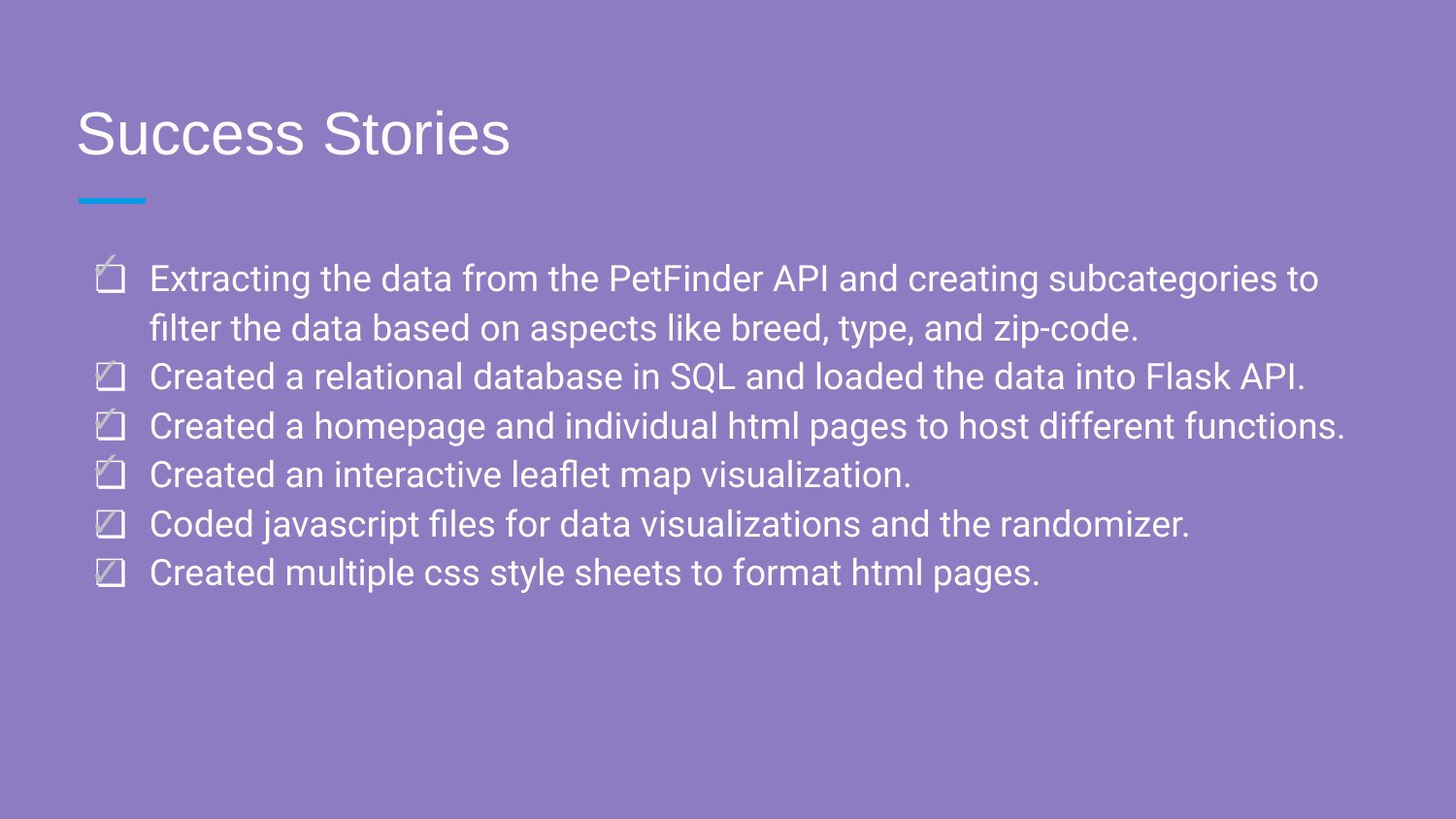

# Success Stories
✓
Extracting the data from the PetFinder API and creating subcategories to filter the data based on aspects like breed, type, and zip-code.
Created a relational database in SQL and loaded the data into Flask API.
Created a homepage and individual html pages to host different functions.
Created an interactive leaflet map visualization.
Coded javascript files for data visualizations and the randomizer.
Created multiple css style sheets to format html pages.
✓
✓
✓
✓
✓